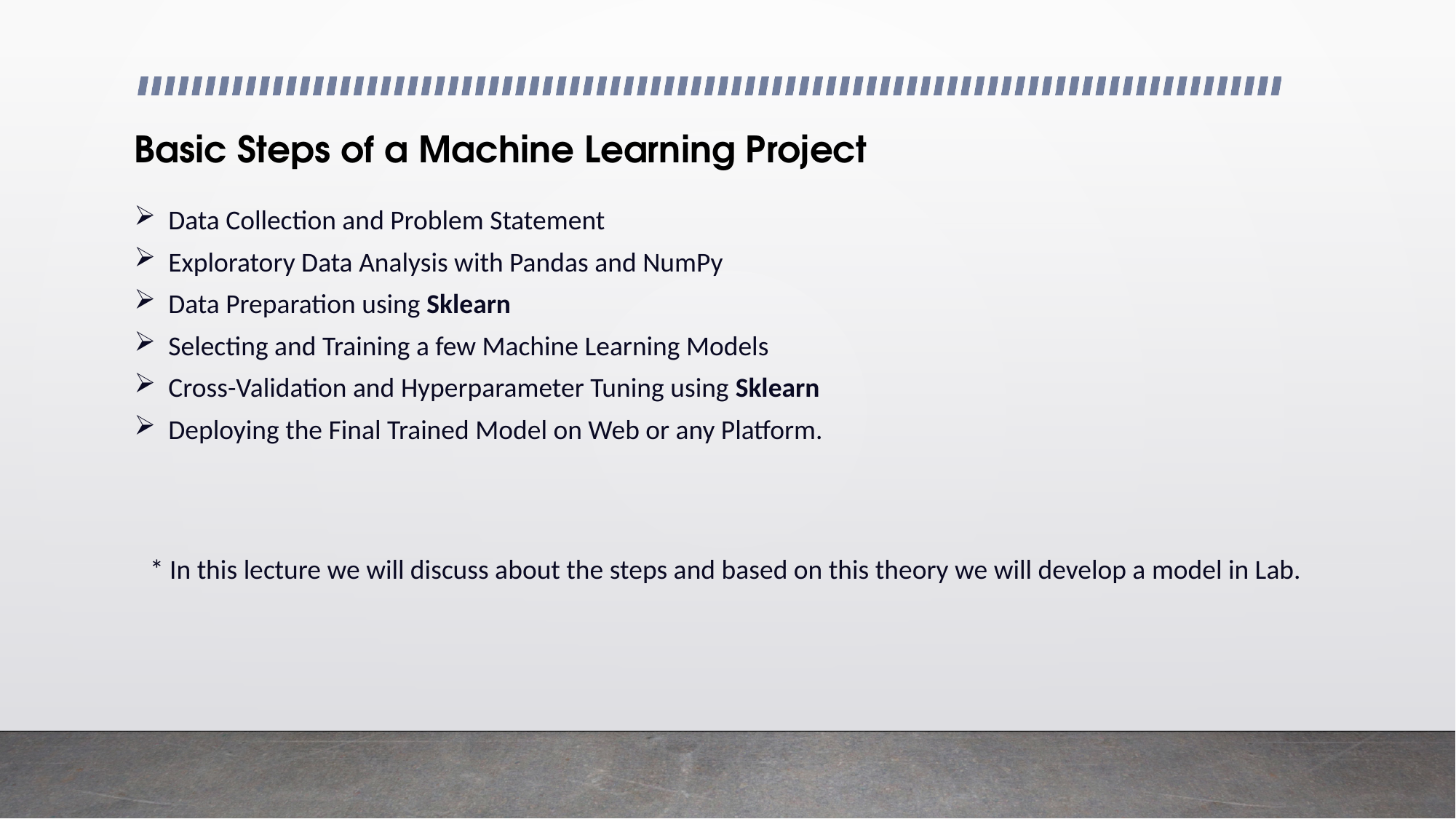

Basic Steps of a Machine Learning Project
Data Collection and Problem Statement
Exploratory Data Analysis with Pandas and NumPy
Data Preparation using Sklearn
Selecting and Training a few Machine Learning Models
Cross-Validation and Hyperparameter Tuning using Sklearn
Deploying the Final Trained Model on Web or any Platform.
* In this lecture we will discuss about the steps and based on this theory we will develop a model in Lab.